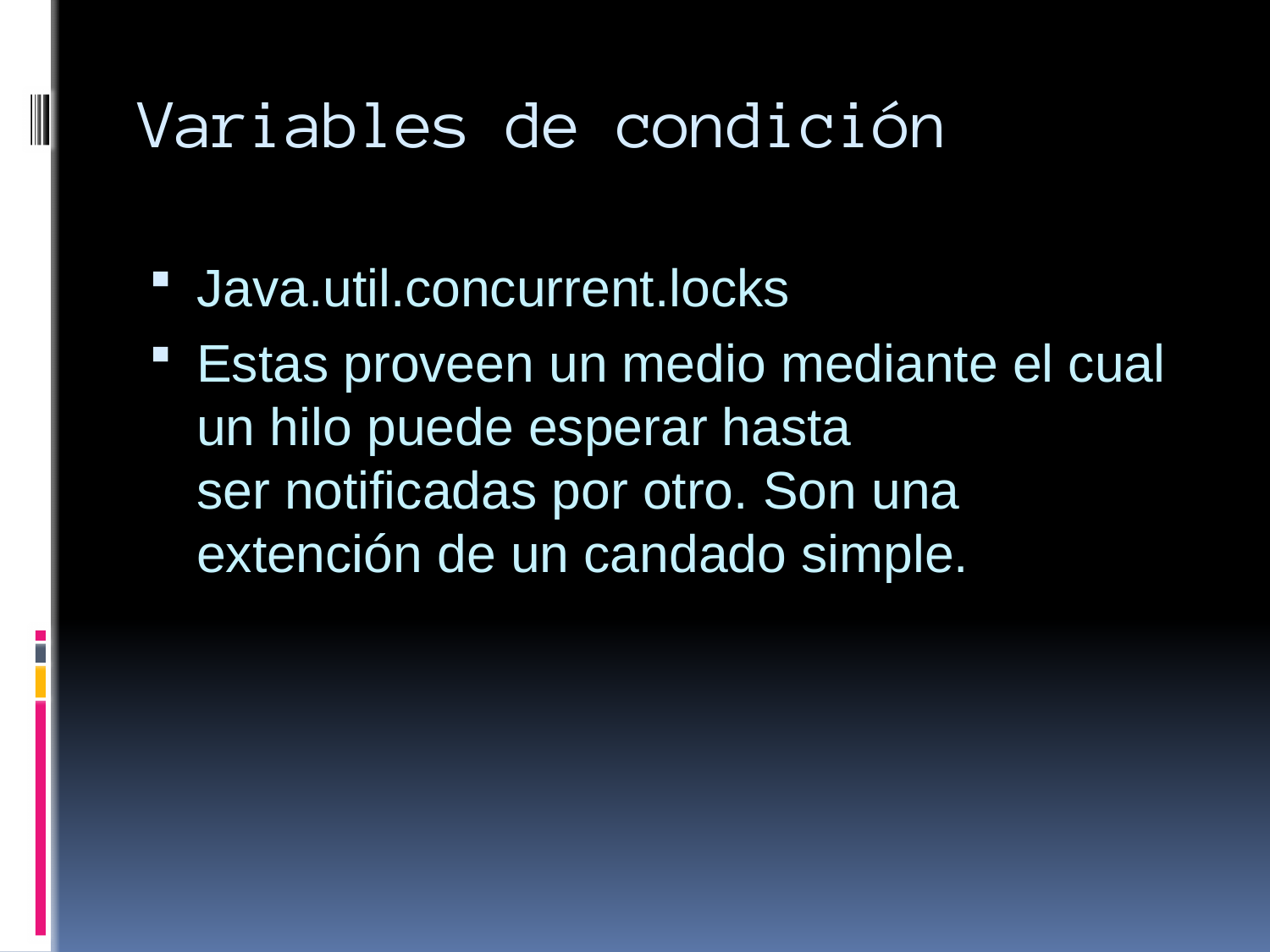

# Variables de condición
Java.util.concurrent.locks
Estas proveen un medio mediante el cual un hilo puede esperar hasta ser notificadas por otro. Son una extención de un candado simple.